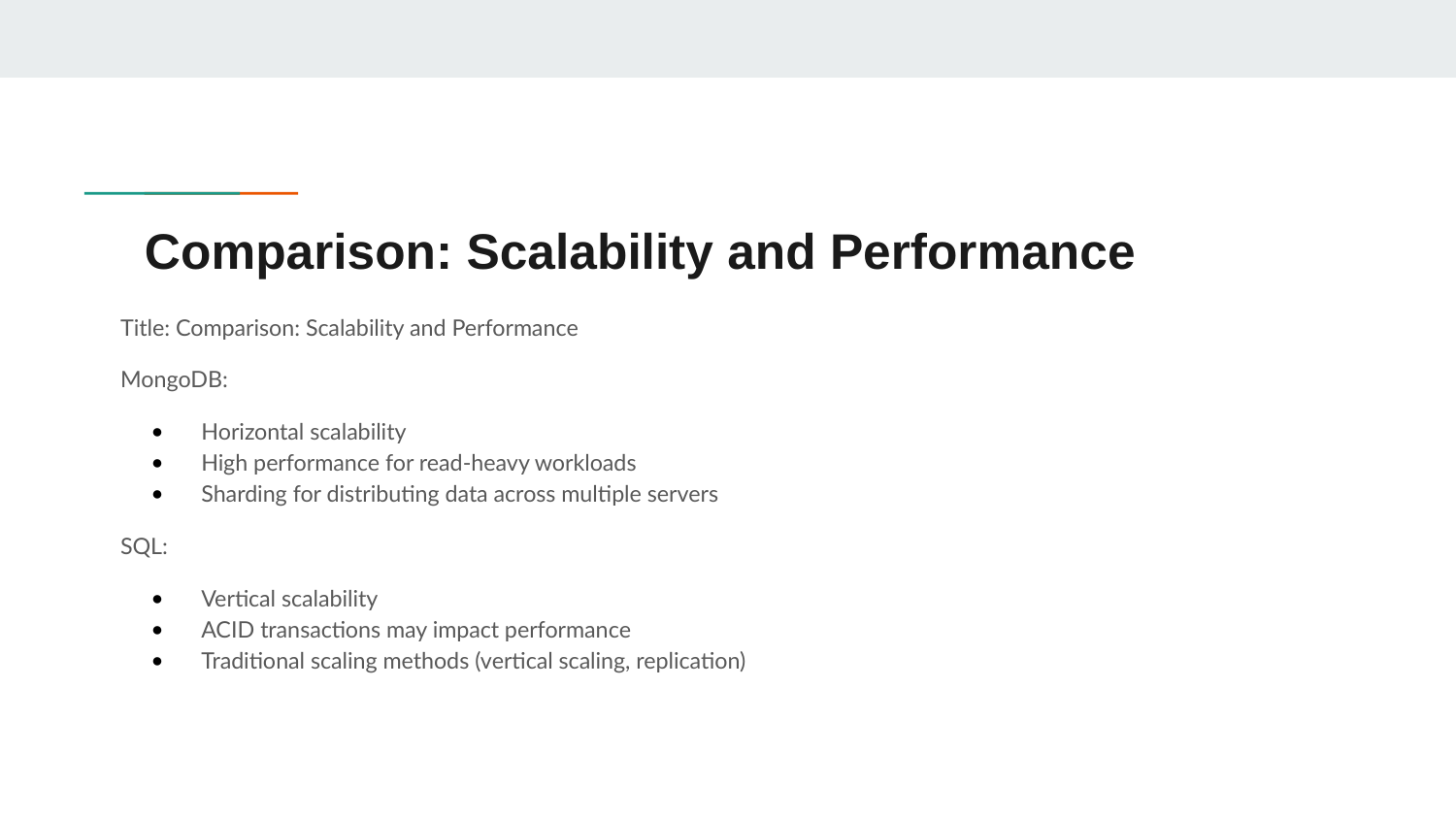

# Comparison: Scalability and Performance
Title: Comparison: Scalability and Performance
MongoDB:
Horizontal scalability
High performance for read-heavy workloads
Sharding for distributing data across multiple servers
SQL:
Vertical scalability
ACID transactions may impact performance
Traditional scaling methods (vertical scaling, replication)